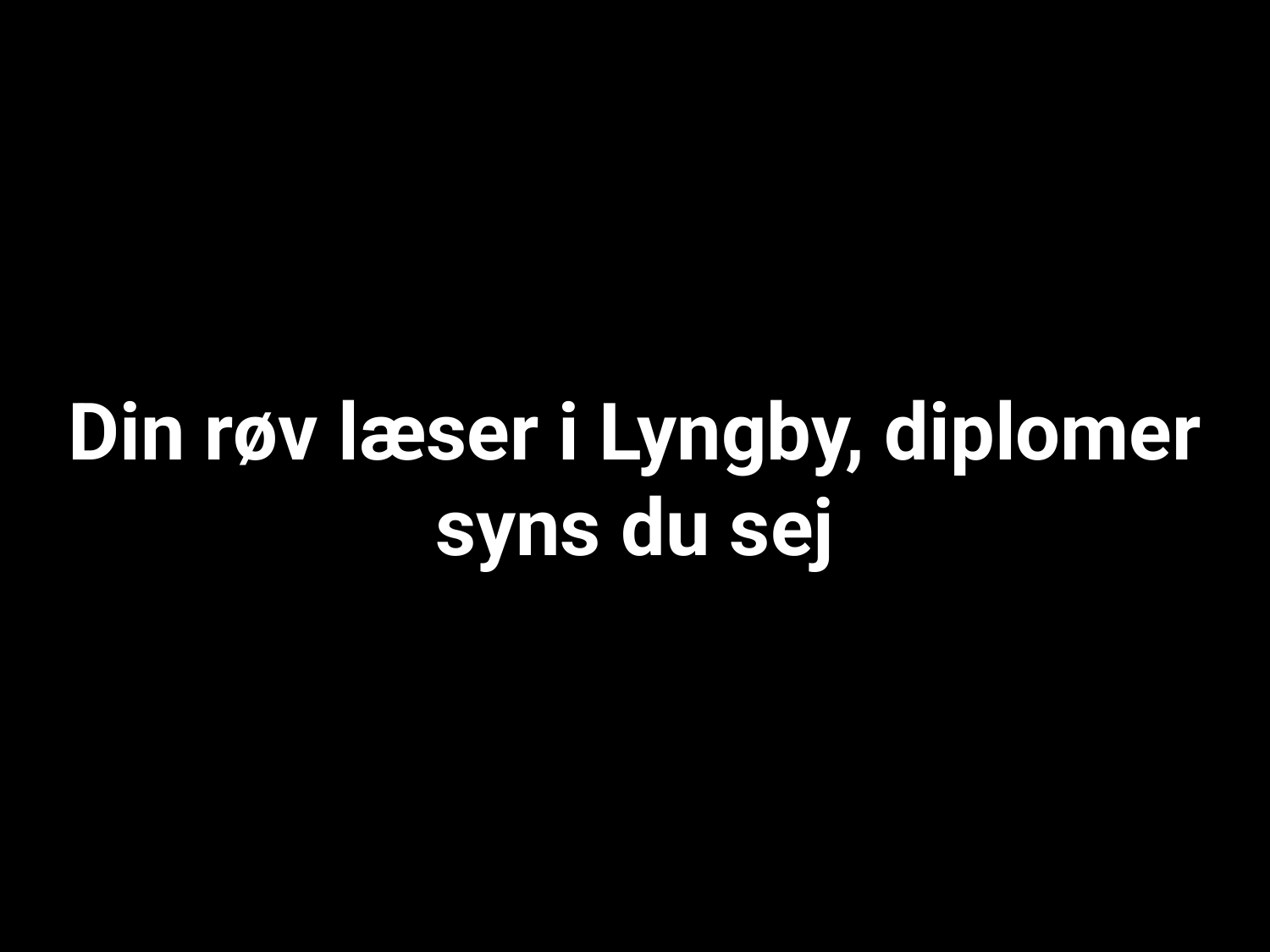

# Din røv læser i Lyngby, diplomer syns du sej